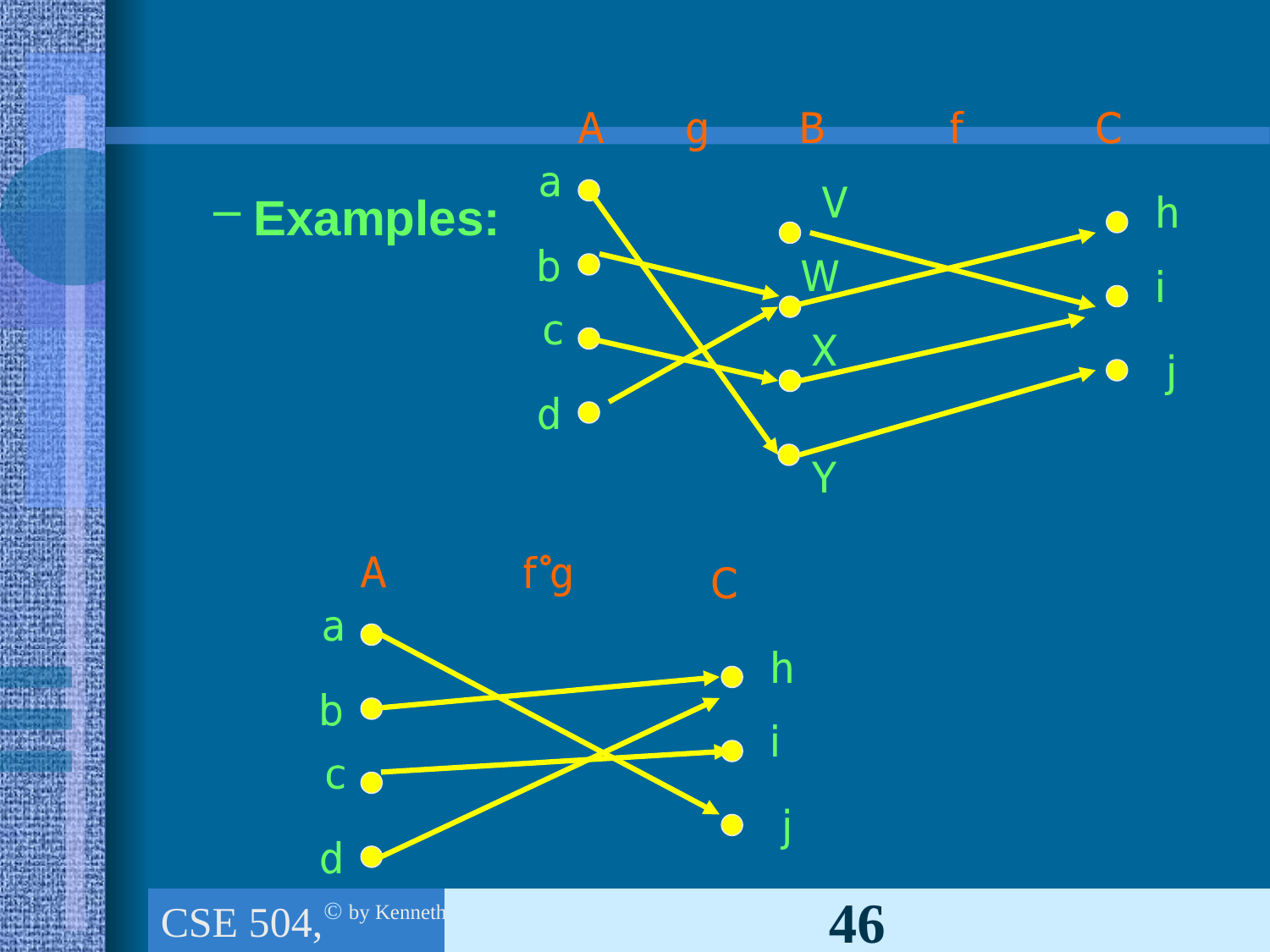

A
g
B
f
C
a
V
Examples:

h

b

W

i

c

X

j

d

Y
A
f°g
C
a

h

b

i
c

j

d

CSE 504, Ch.1 (part 3): The foundations: Logic & Proof, Sets, and Functions
46